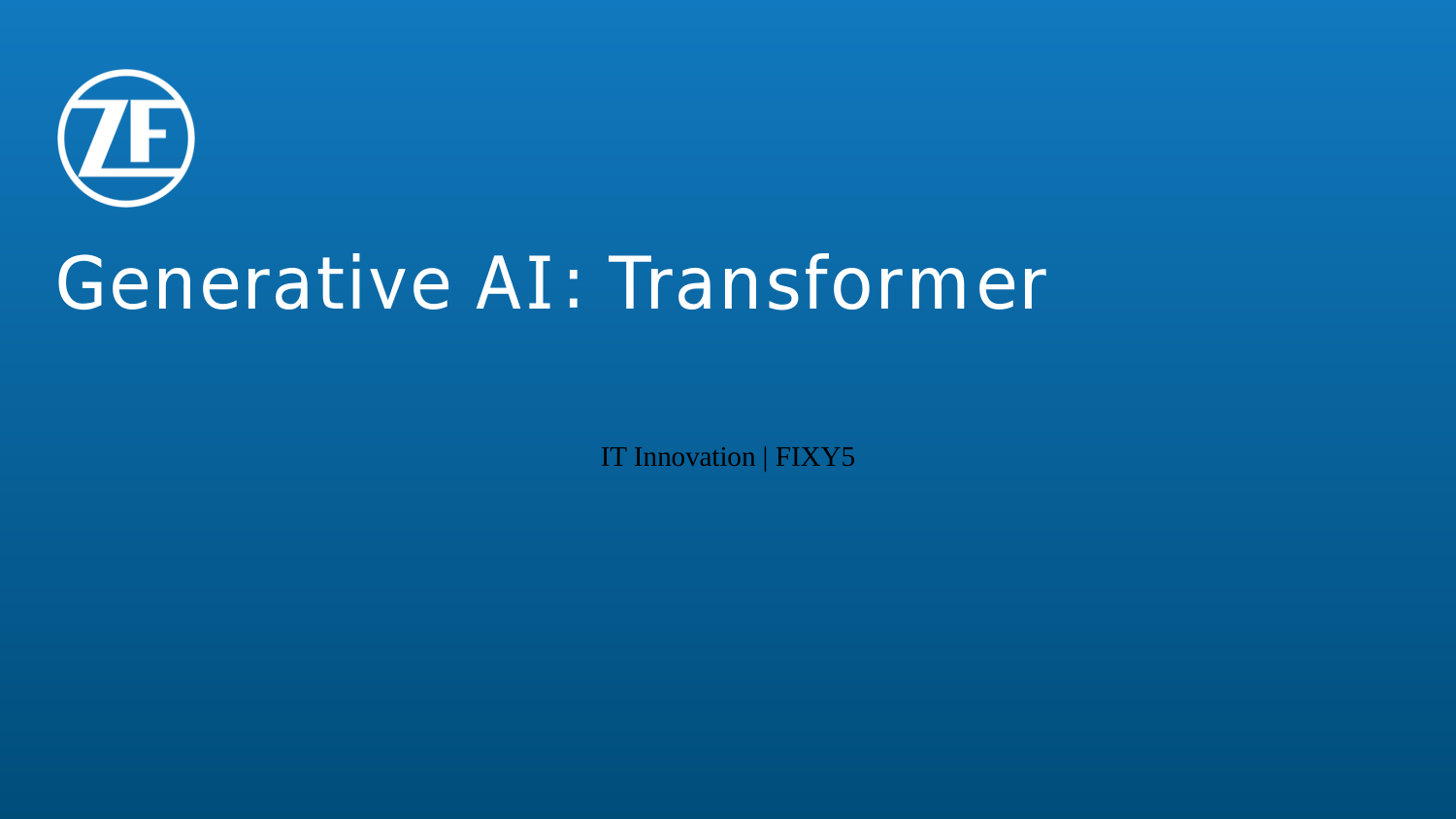

# Generative AI: Transformer
IT Innovation | FIXY5